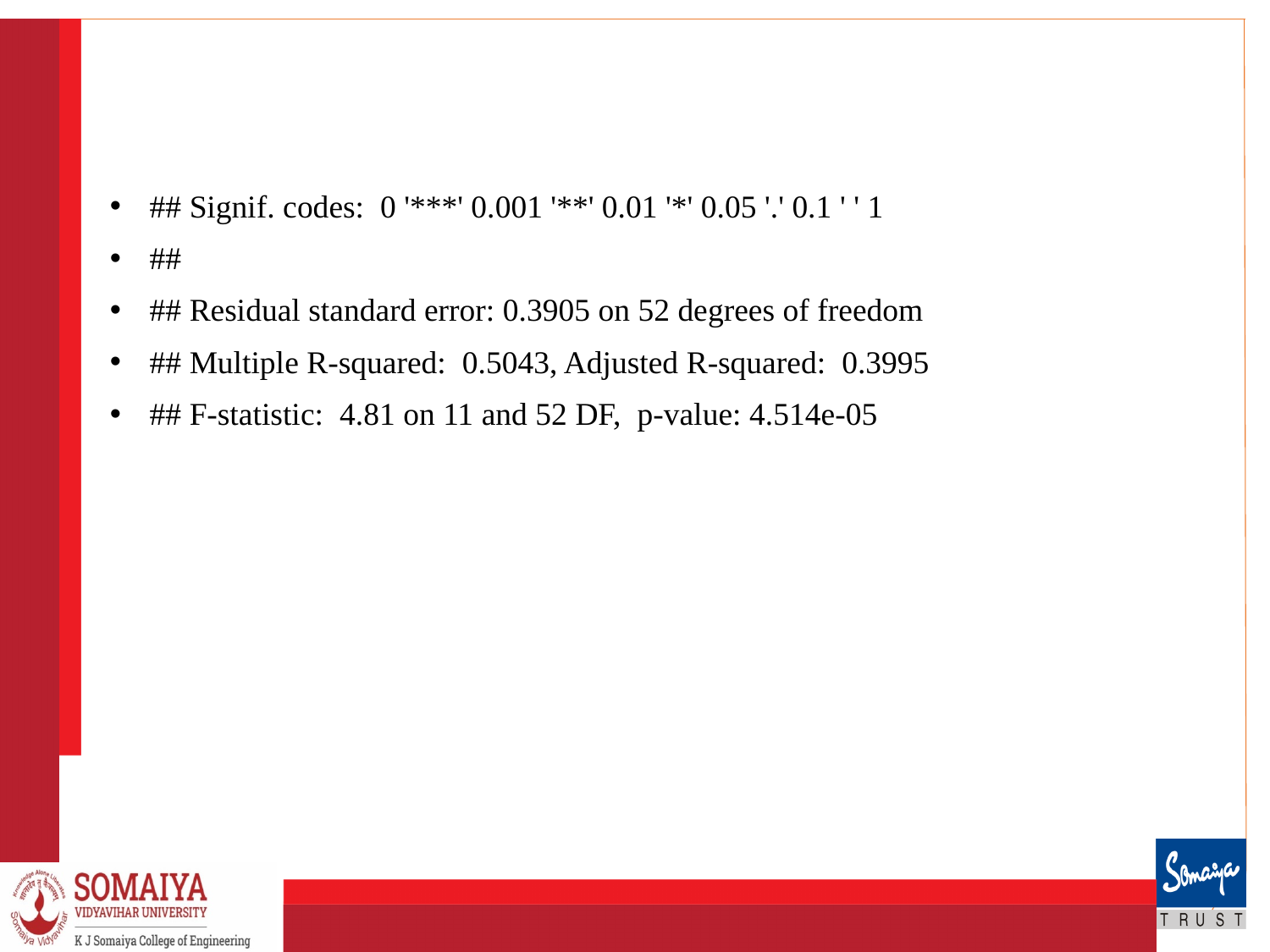

## Signif. codes:  0 '***' 0.001 '**' 0.01 '*' 0.05 '.' 0.1 ' ' 1
##
## Residual standard error: 0.3905 on 52 degrees of freedom
## Multiple R-squared:  0.5043, Adjusted R-squared:  0.3995
## F-statistic:  4.81 on 11 and 52 DF,  p-value: 4.514e-05